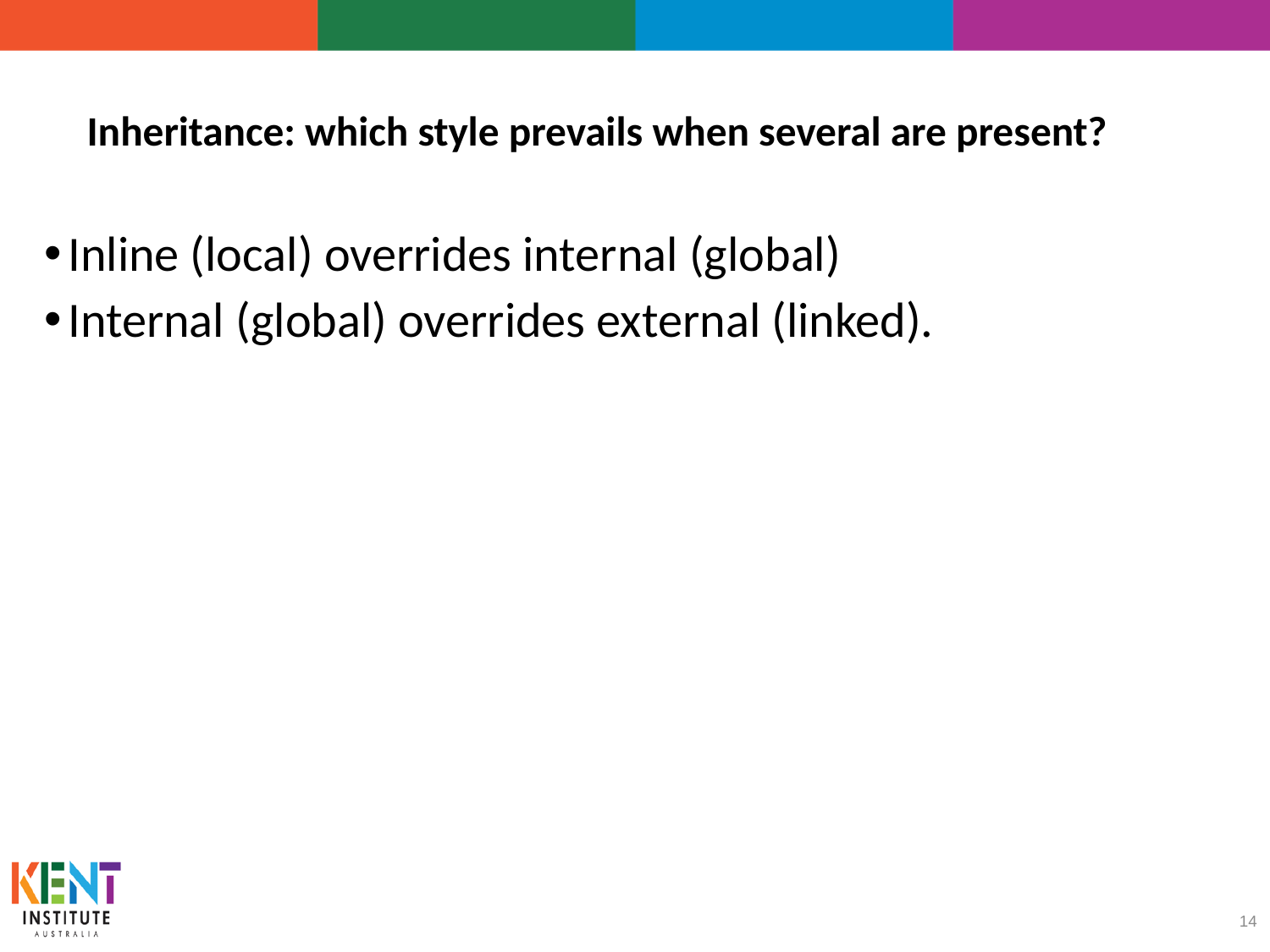

# Inheritance: which style prevails when several are present?
Inline (local) overrides internal (global)
Internal (global) overrides external (linked).
14